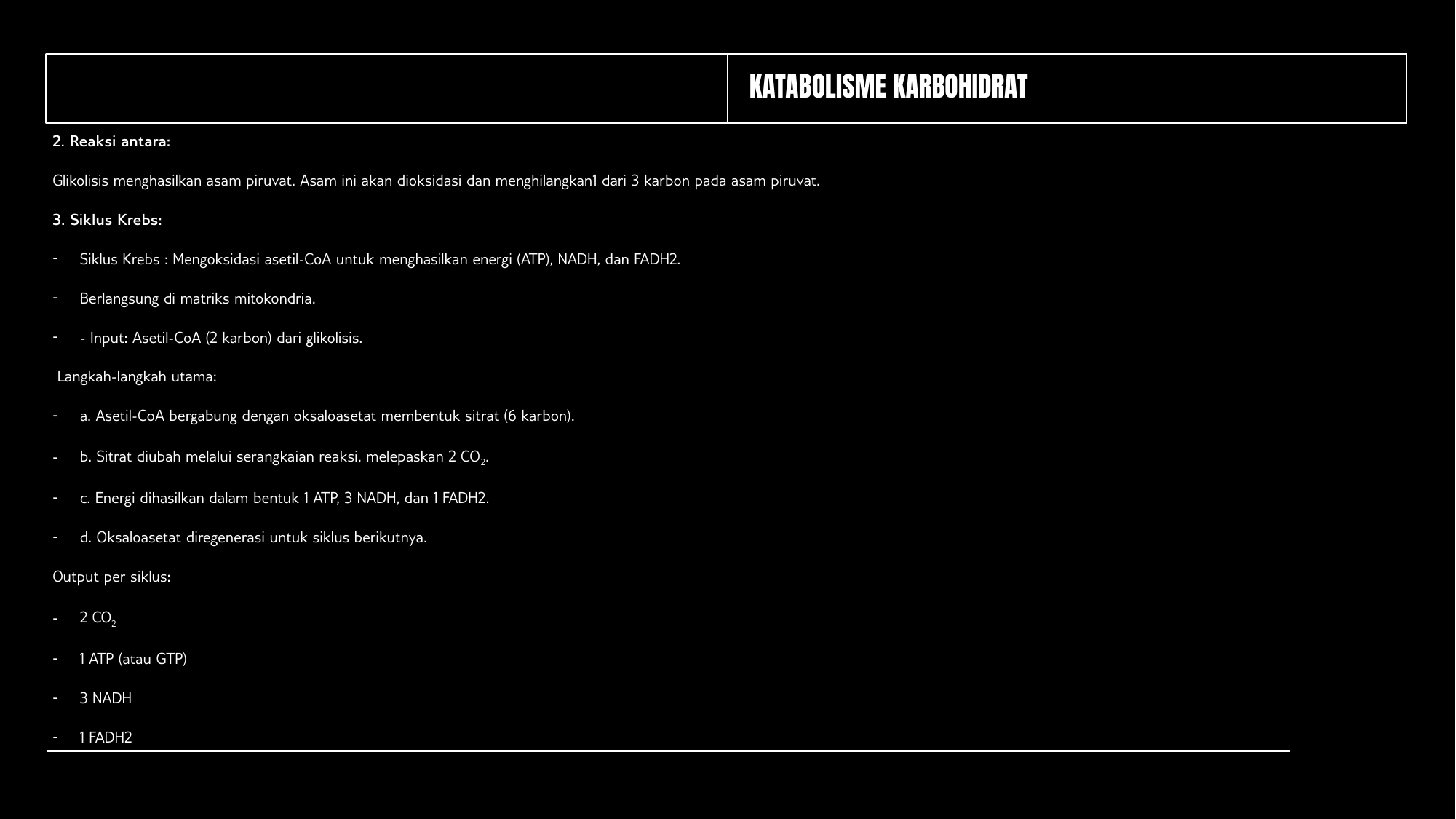

# Katabolisme Karbohidrat
2. Reaksi antara:
Glikolisis menghasilkan asam piruvat. Asam ini akan dioksidasi dan menghilangkan1 dari 3 karbon pada asam piruvat.
3. Siklus Krebs:
Siklus Krebs : Mengoksidasi asetil-CoA untuk menghasilkan energi (ATP), NADH, dan FADH2.
Berlangsung di matriks mitokondria.
- Input: Asetil-CoA (2 karbon) dari glikolisis.
 Langkah-langkah utama:
a. Asetil-CoA bergabung dengan oksaloasetat membentuk sitrat (6 karbon).
b. Sitrat diubah melalui serangkaian reaksi, melepaskan 2 CO2.
c. Energi dihasilkan dalam bentuk 1 ATP, 3 NADH, dan 1 FADH2.
d. Oksaloasetat diregenerasi untuk siklus berikutnya.
Output per siklus:
2 CO2
1 ATP (atau GTP)
3 NADH
1 FADH2